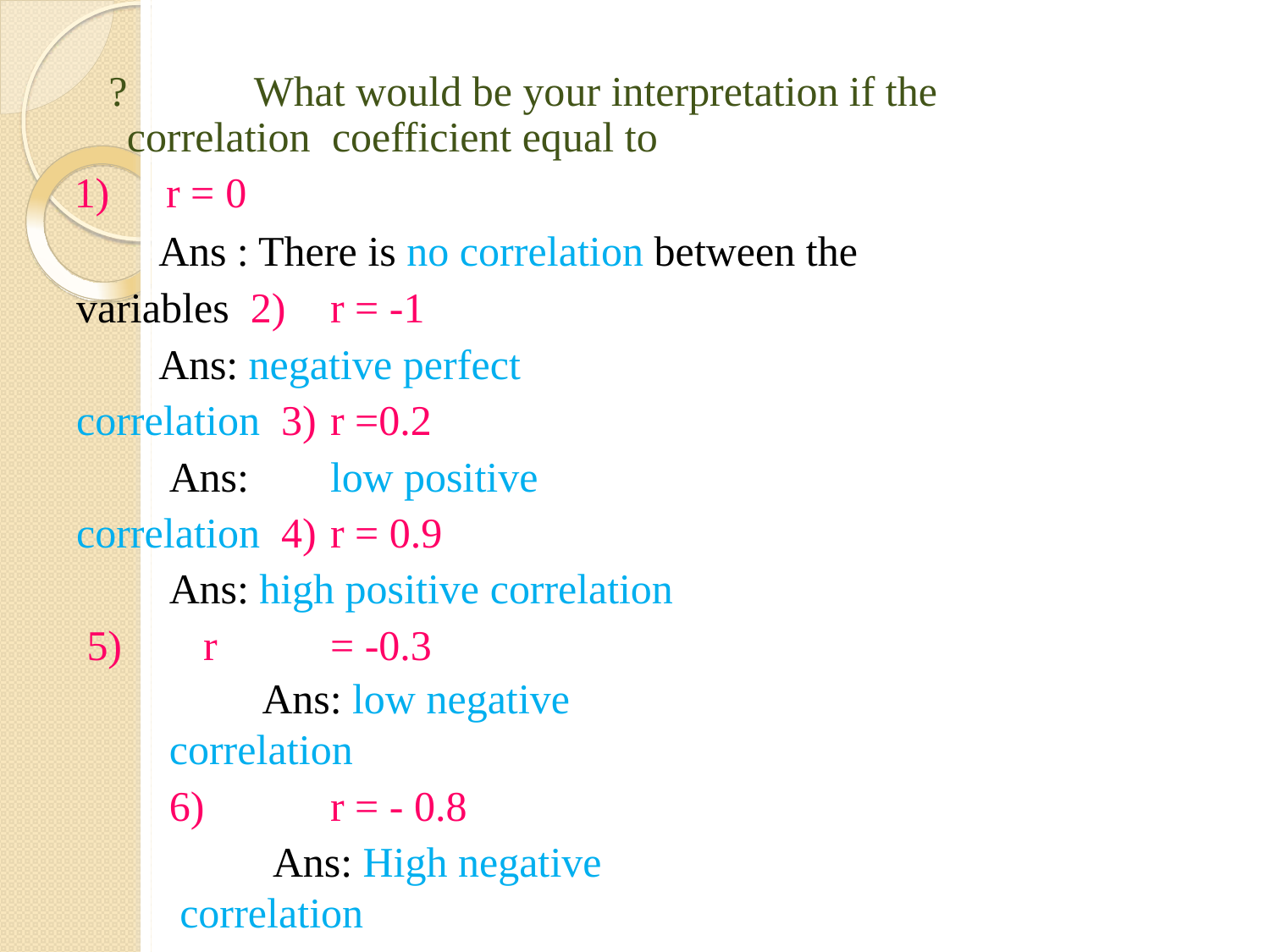

?	What would be your interpretation if the correlation  coefficient equal to
1)	r = 0
Ans : There is no correlation between the variables  2)	r = -1
Ans: negative perfect correlation  3)	r =0.2
Ans:	low positive correlation  4)	r = 0.9
Ans: high positive correlation  5)	r	= -0.3
Ans: low negative correlation
6)	r = - 0.8
Ans: High negative correlation